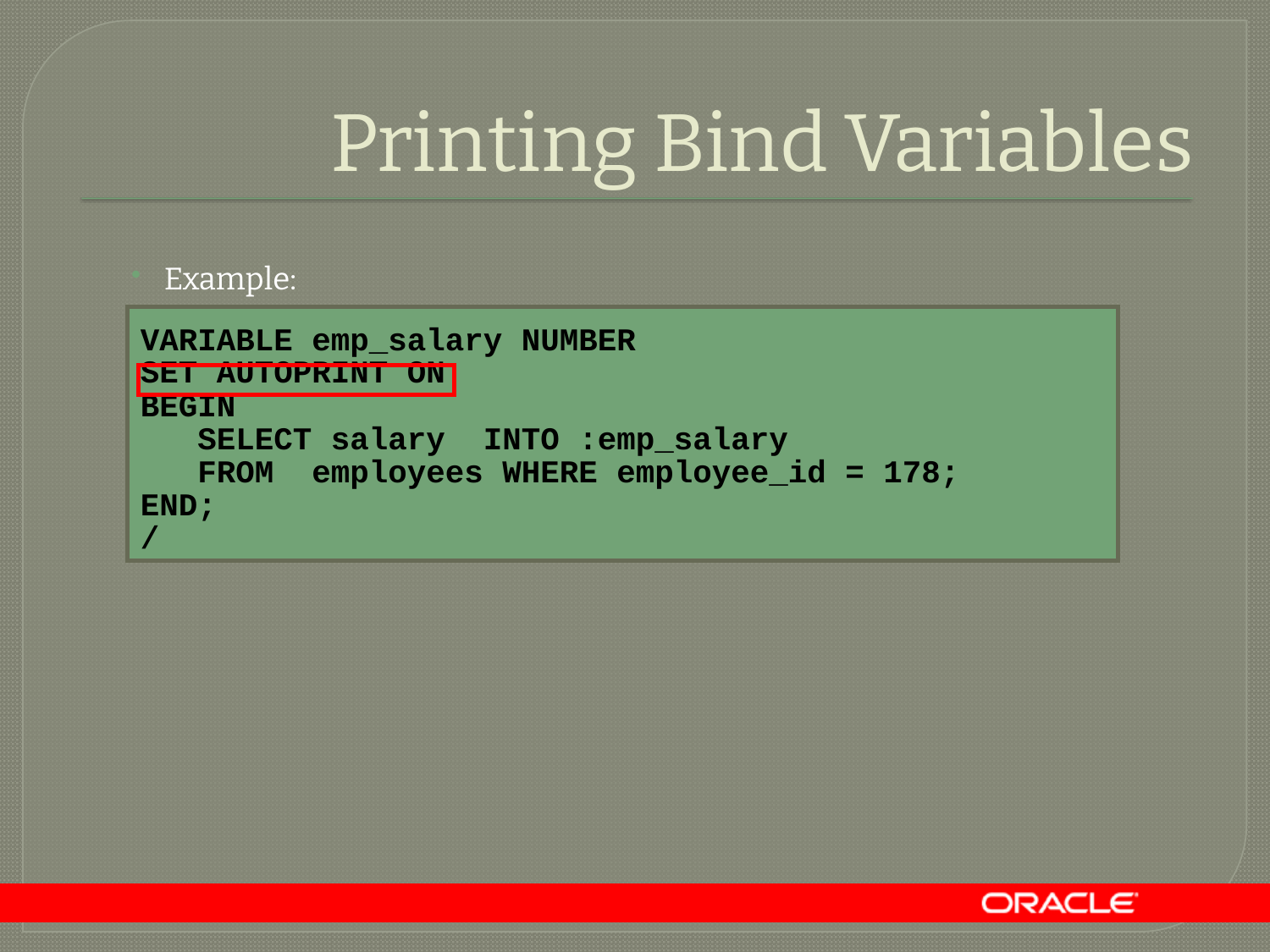

# Printing Bind Variables
Example:
VARIABLE emp_salary NUMBER
SET AUTOPRINT ON
BEGIN
   SELECT salary  INTO :emp_salary
   FROM  employees WHERE employee_id = 178;
END;
/